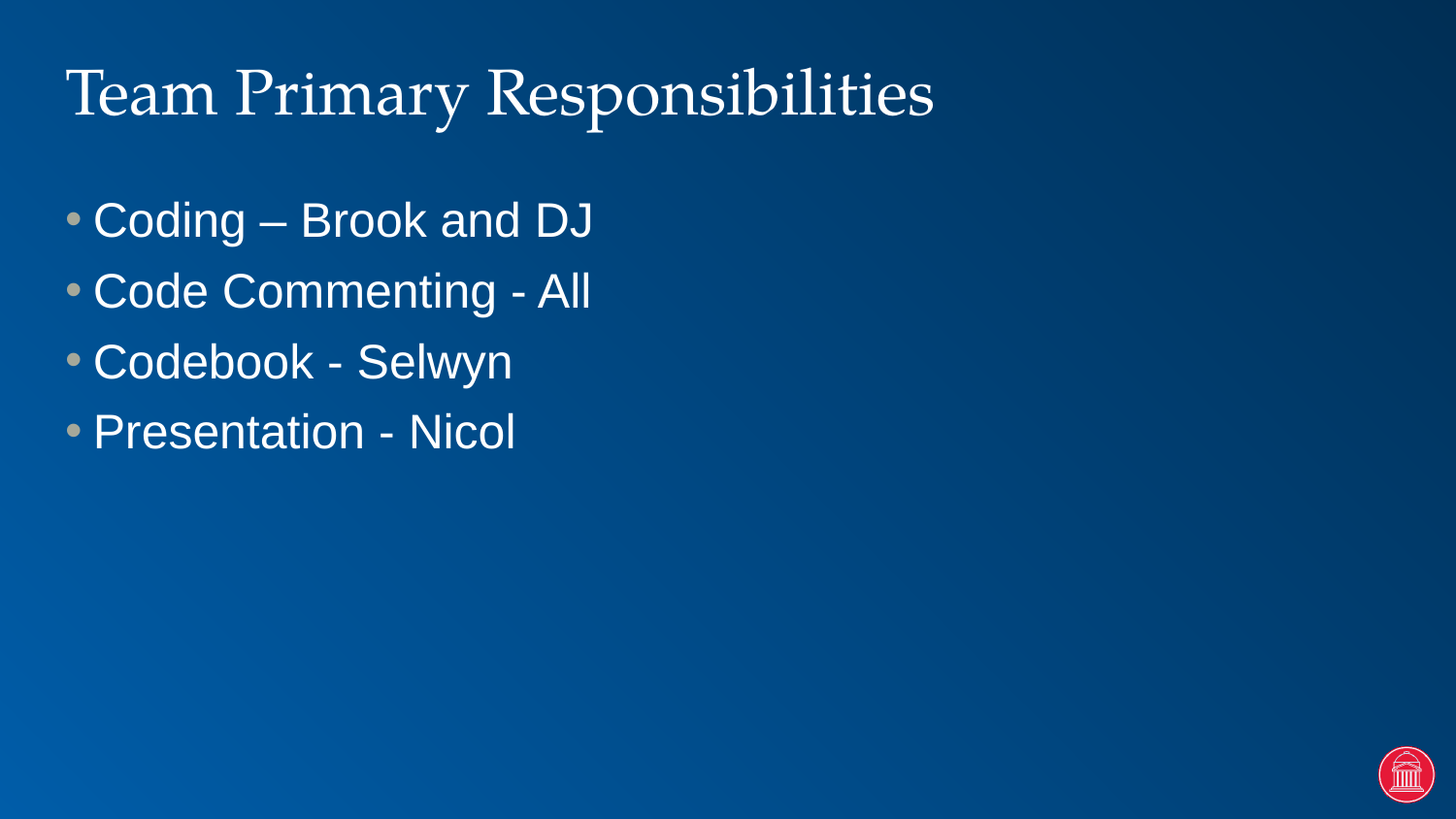

# Team Primary Responsibilities
Coding – Brook and DJ
Code Commenting - All
Codebook - Selwyn
Presentation - Nicol